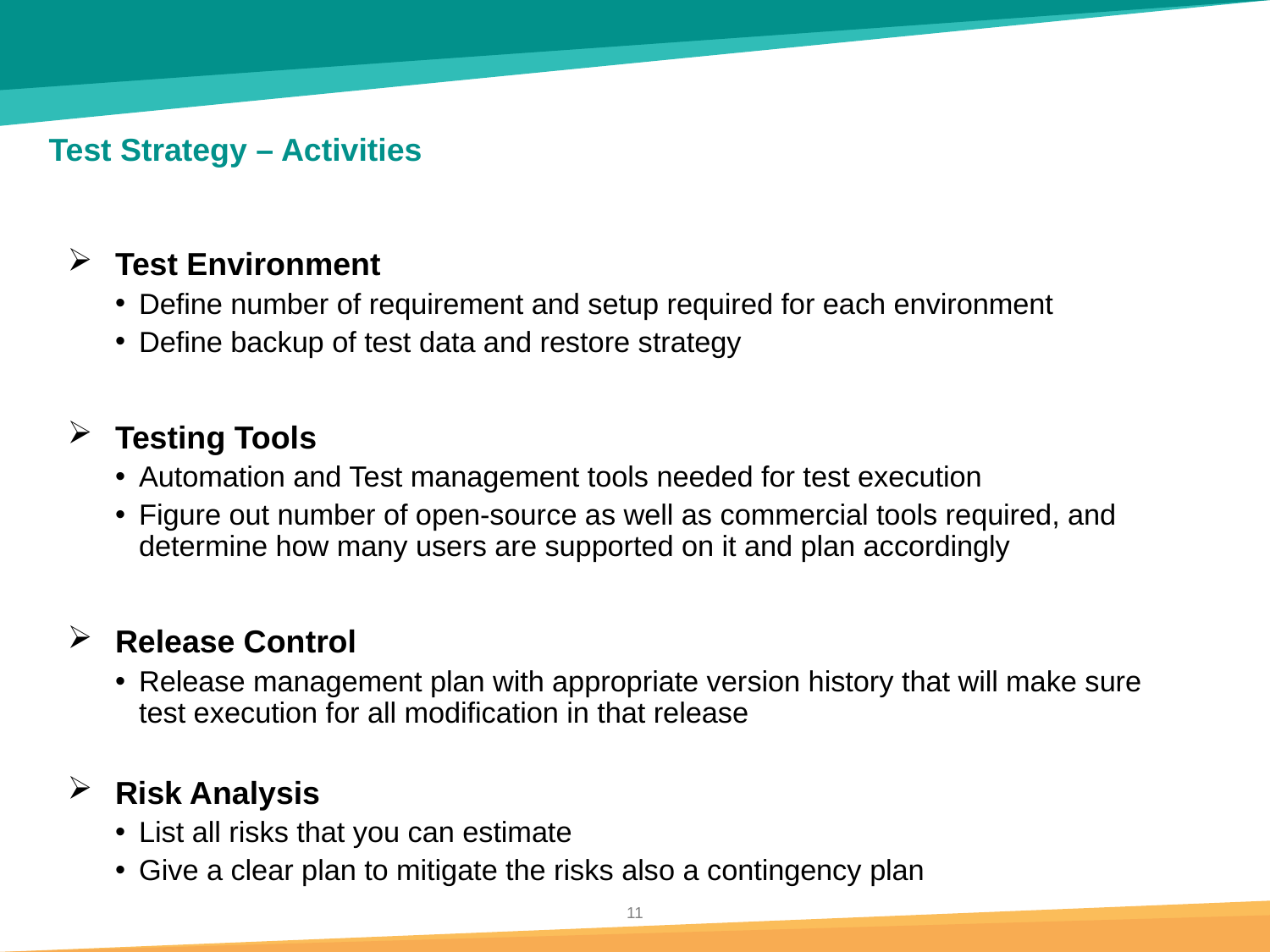

# Test Strategy – Activities
Test Environment
Define number of requirement and setup required for each environment
Define backup of test data and restore strategy

Testing Tools
Automation and Test management tools needed for test execution
Figure out number of open-source as well as commercial tools required, and determine how many users are supported on it and plan accordingly

Release Control
Release management plan with appropriate version history that will make sure test execution for all modification in that release

Risk Analysis
List all risks that you can estimate
Give a clear plan to mitigate the risks also a contingency plan